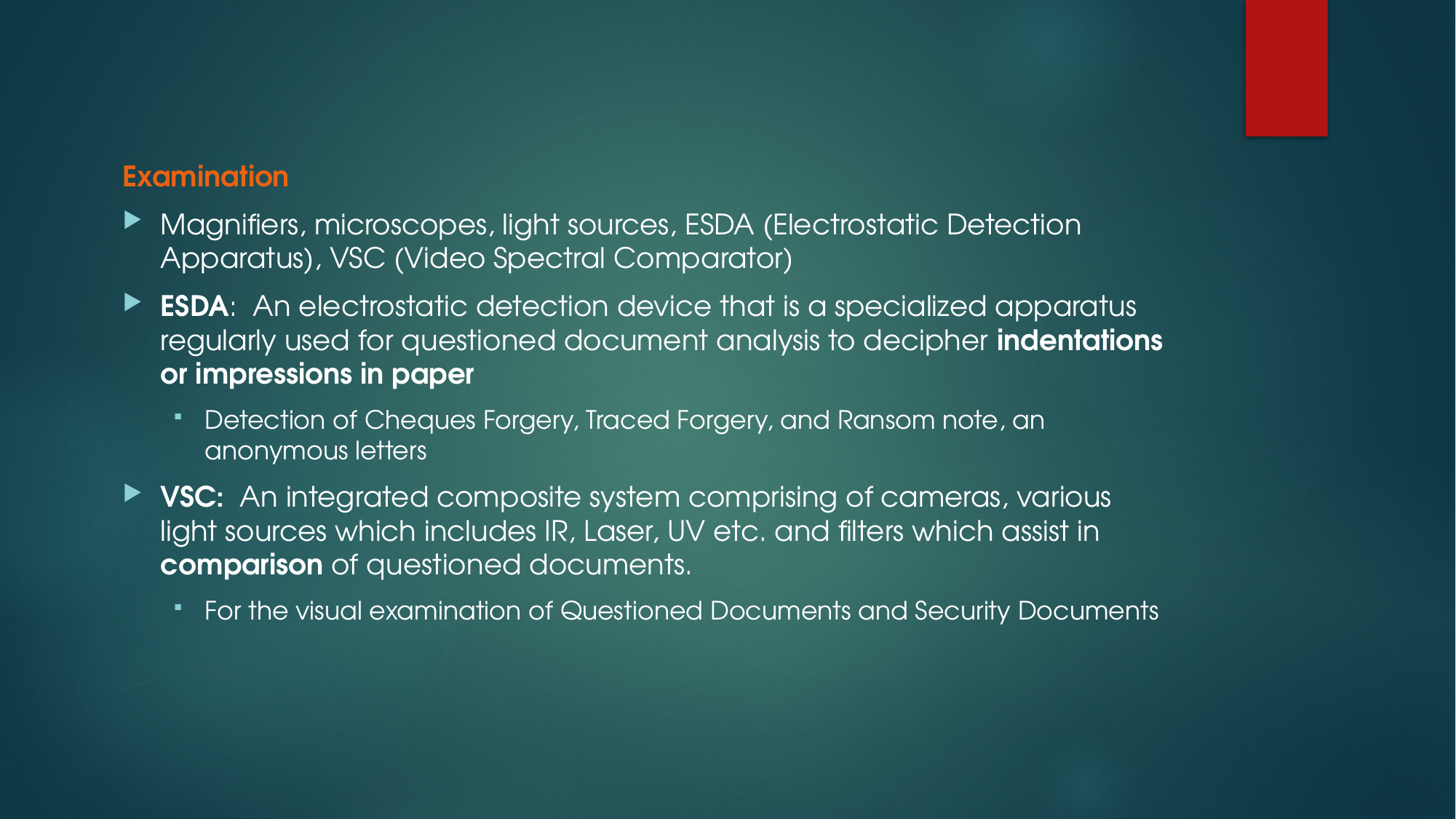

Examination
Magnifiers, microscopes, light sources, ESDA (Electrostatic Detection Apparatus), VSC (Video Spectral Comparator)
ESDA:  An electrostatic detection device that is a specialized apparatus regularly used for questioned document analysis to decipher indentations or impressions in paper
Detection of Cheques Forgery, Traced Forgery, and Ransom note, an anonymous letters
VSC:  An integrated composite system comprising of cameras, various light sources which includes IR, Laser, UV etc. and filters which assist in comparison of questioned documents.
For the visual examination of Questioned Documents and Security Documents